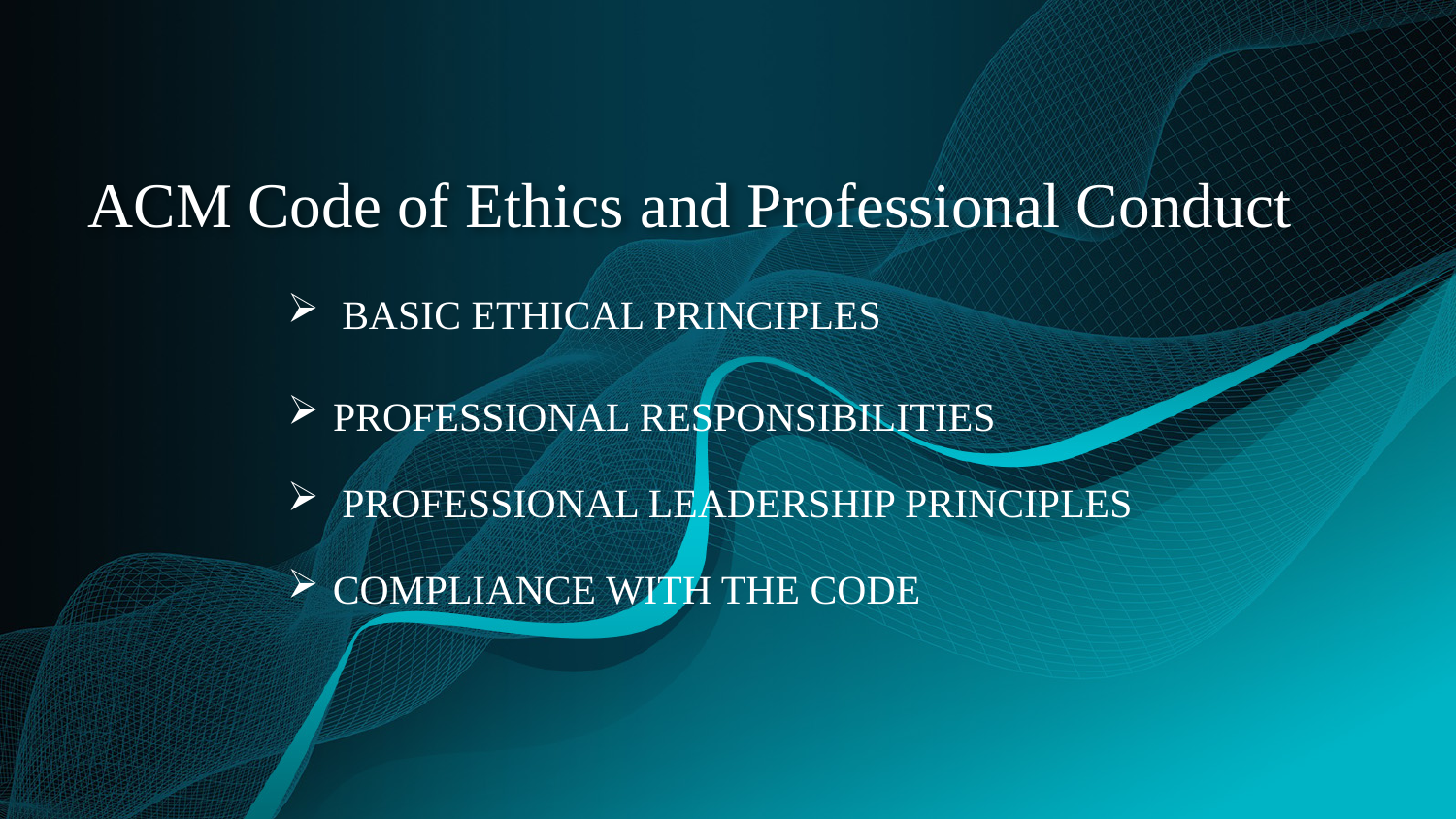

# ACM Code of Ethics and Professional Conduct
BASIC ETHICAL PRINCIPLES
PROFESSIONAL RESPONSIBILITIES

PROFESSIONAL LEADERSHIP PRINCIPLES
COMPLIANCE WITH THE CODE